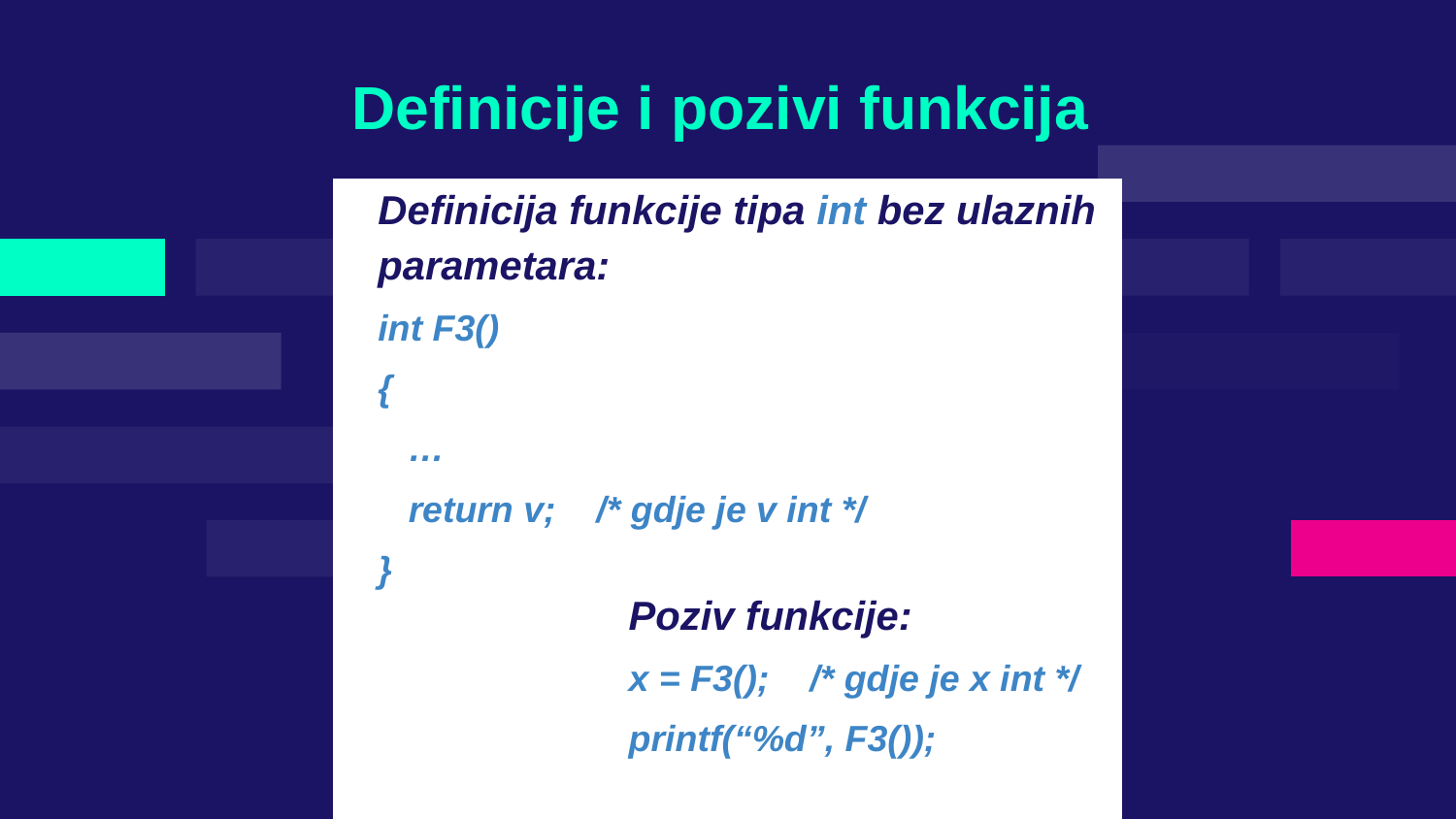

# Definicije i pozivi funkcija

Definicija funkcije tipa int bez ulaznih parametara:
int F3()
{
   …
   return v;    /* gdje je v int */
}

Poziv funkcije:
x = F3();    /* gdje je x int */
printf(“%d”, F3());